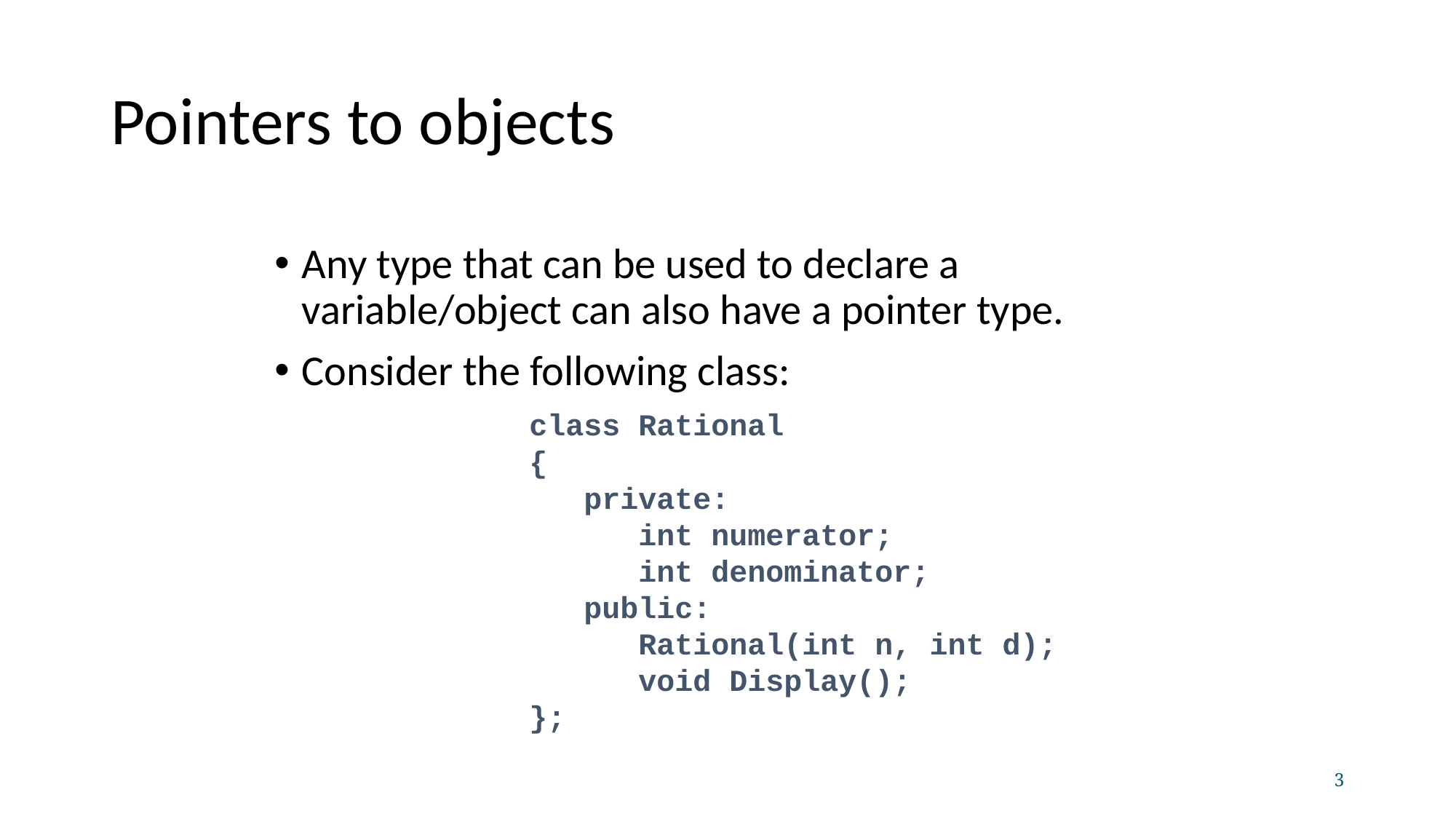

# Pointers to objects
Any type that can be used to declare a variable/object can also have a pointer type.
Consider the following class:
class Rational
{
   private:
      int numerator;
      int denominator;
   public:
      Rational(int n, int d);
      void Display();
};
3